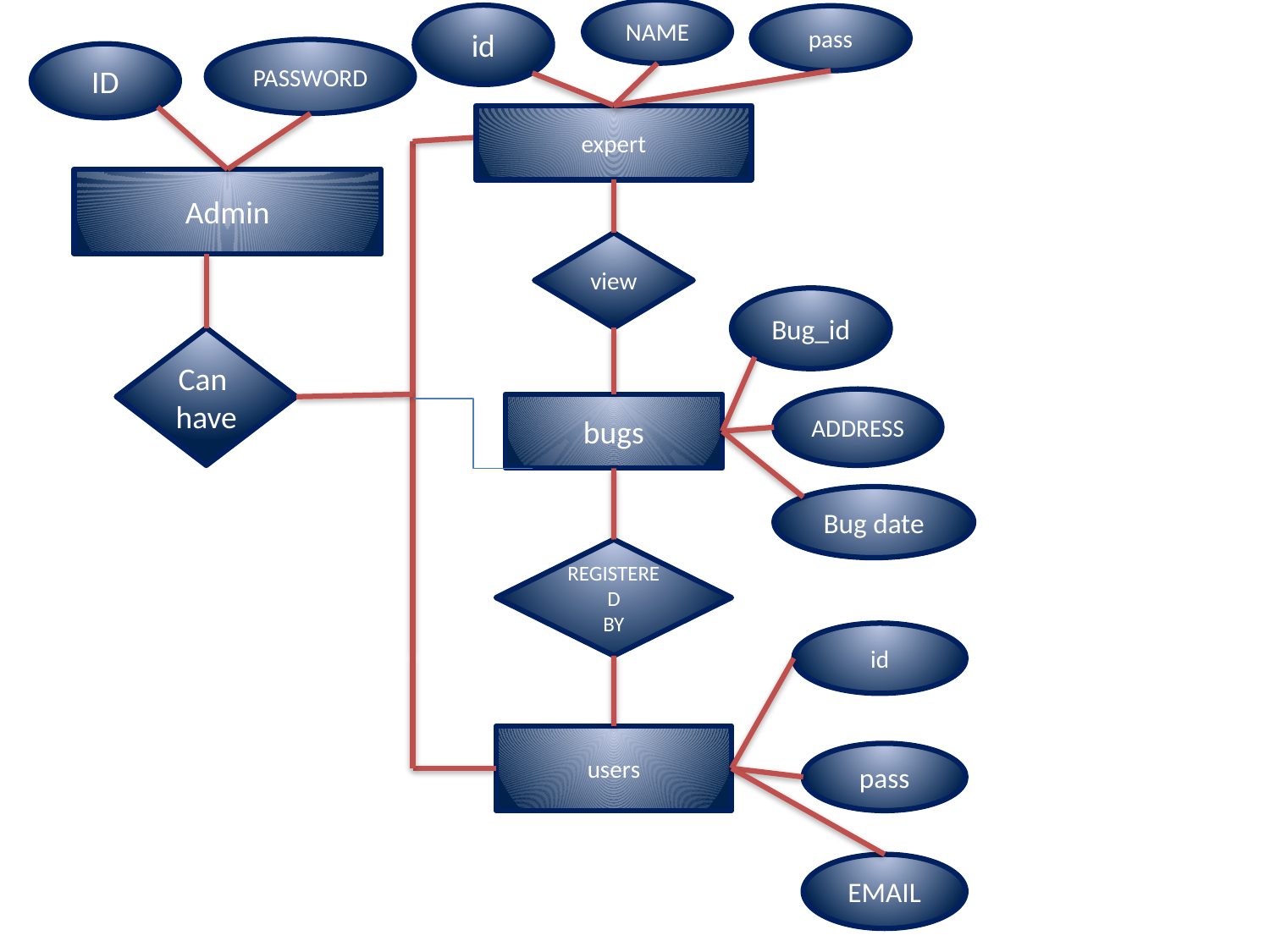

NAME
id
pass
PASSWORD
ID
expert
Admin
view
Bug_id
Can
have
ADDRESS
bugs
Bug date
REGISTERED
BY
id
users
pass
EMAIL